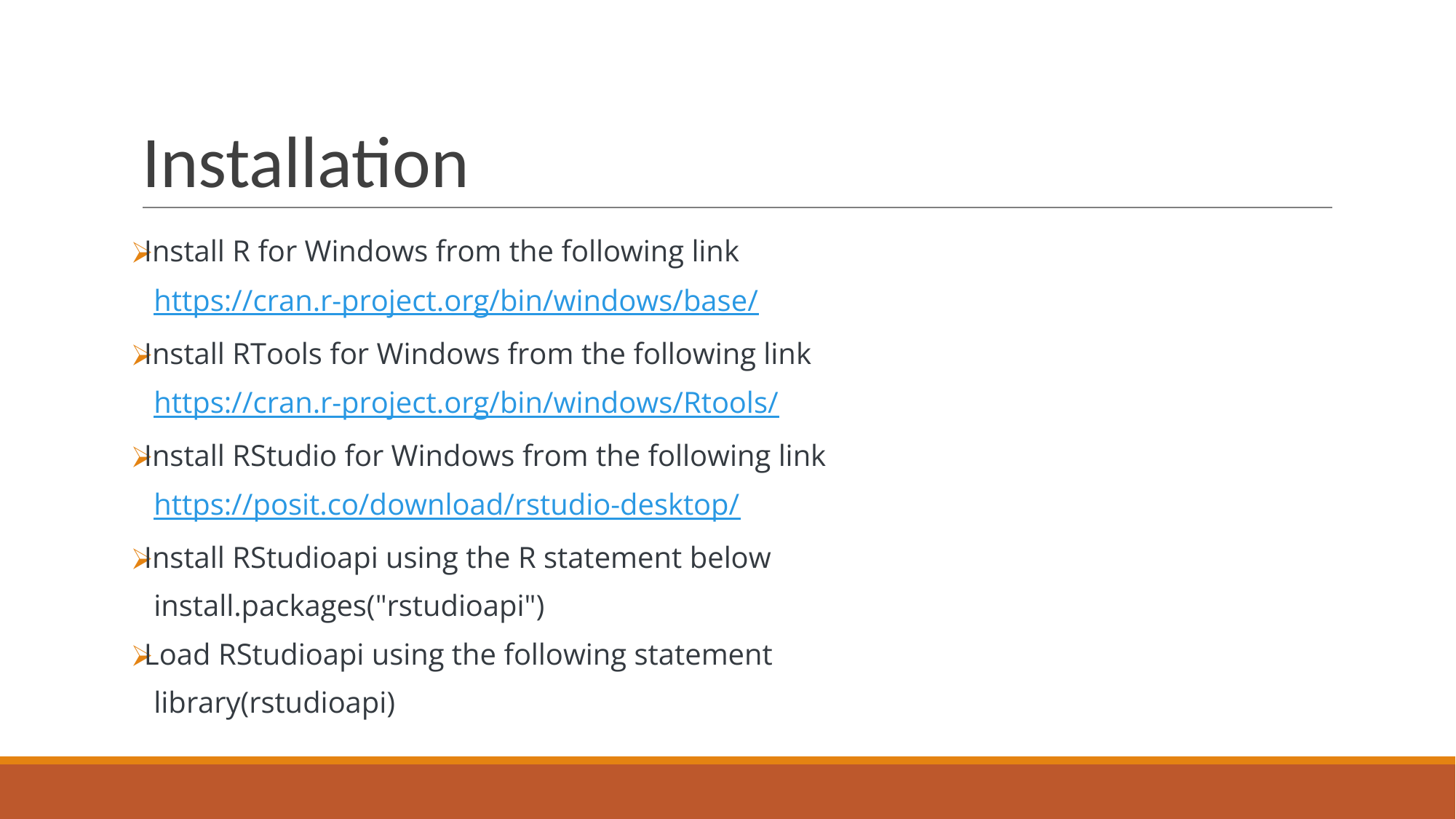

# Installation
Install R for Windows from the following link
   https://cran.r-project.org/bin/windows/base/
Install RTools for Windows from the following link
   https://cran.r-project.org/bin/windows/Rtools/
Install RStudio for Windows from the following link
   https://posit.co/download/rstudio-desktop/
Install RStudioapi using the R statement below
   install.packages("rstudioapi")
Load RStudioapi using the following statement
   library(rstudioapi)